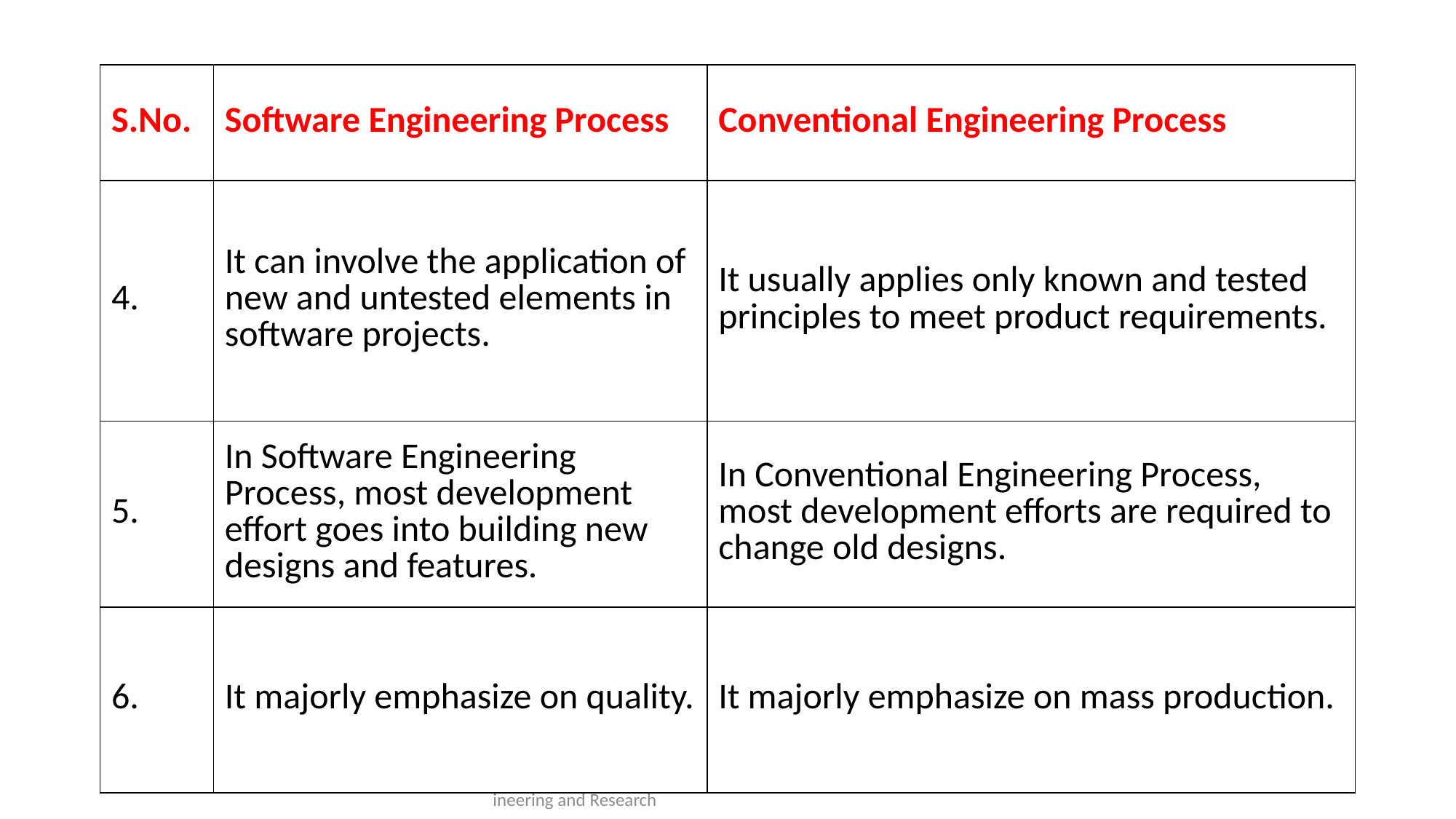

#
| S.No. | Software Engineering Process | Conventional Engineering Process |
| --- | --- | --- |
| 4. | It can involve the application of new and untested elements in software projects. | It usually applies only known and tested principles to meet product requirements. |
| 5. | In Software Engineering Process, most development effort goes into building new designs and features. | In Conventional Engineering Process, most development efforts are required to change old designs. |
| 6. | It majorly emphasize on quality. | It majorly emphasize on mass production. |
Abhishek Kesharwani ,Assistant Professor United College of Engineering and Research